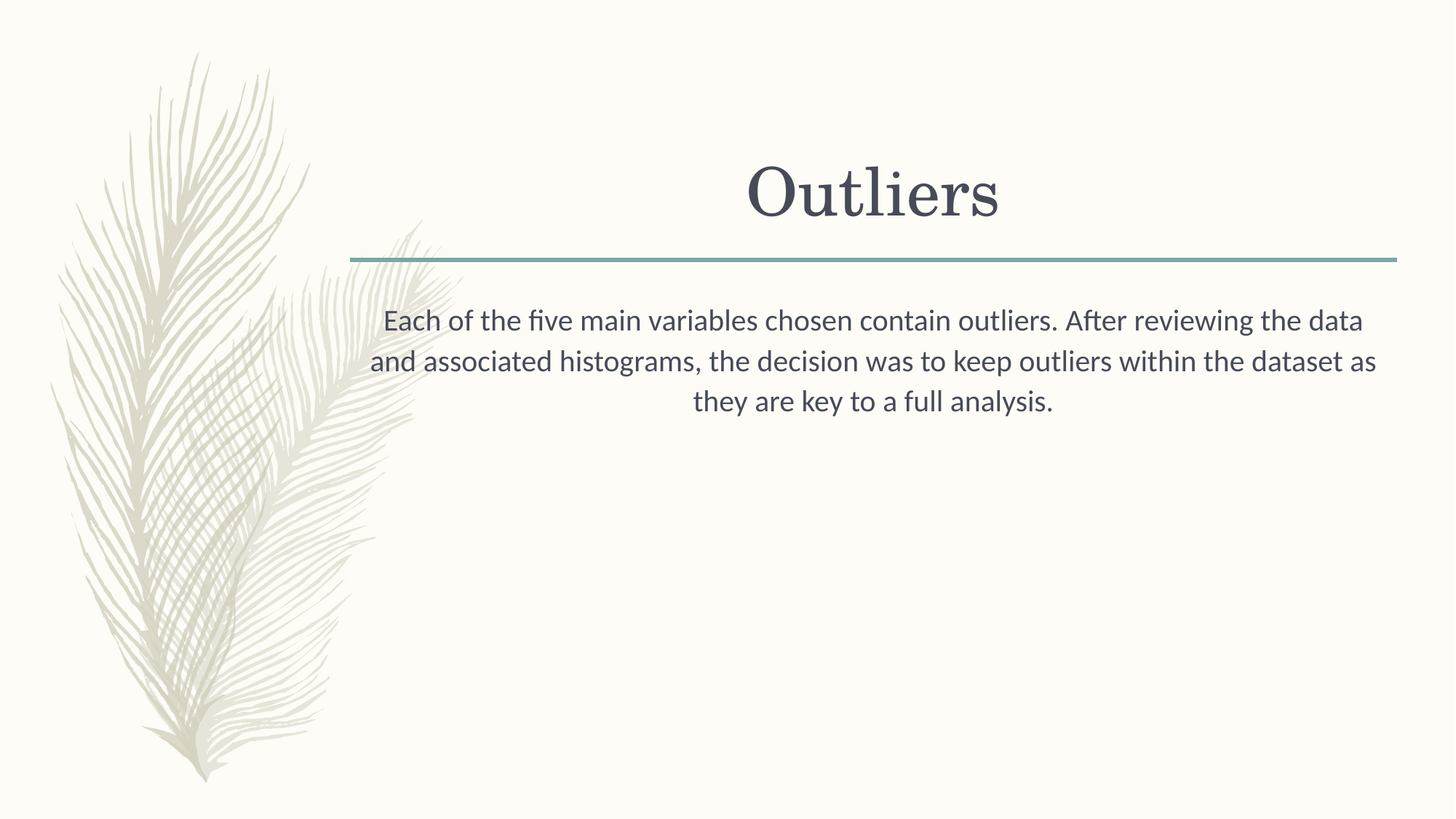

# Outliers
Each of the five main variables chosen contain outliers. After reviewing the data and associated histograms, the decision was to keep outliers within the dataset as they are key to a full analysis.